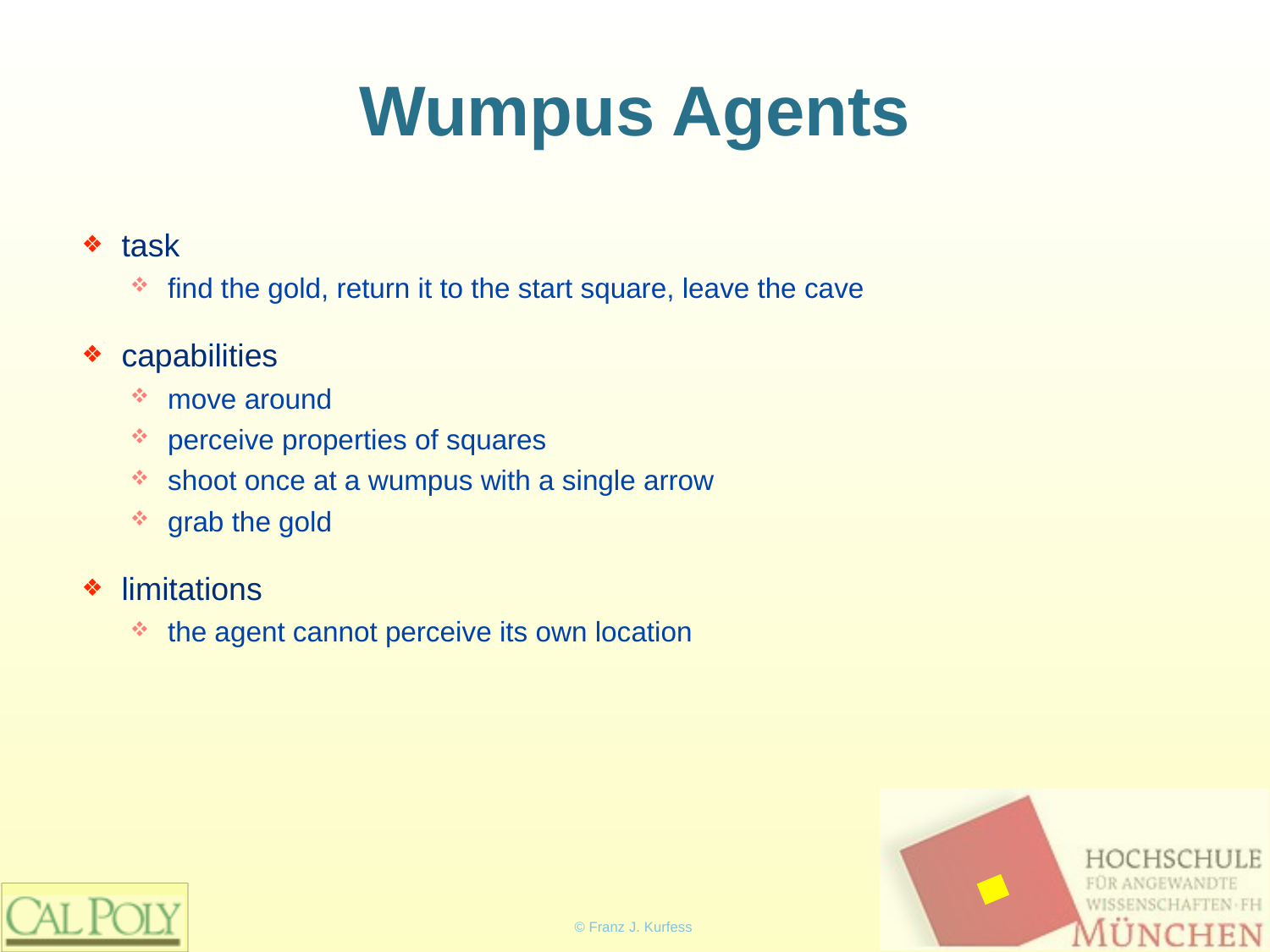

# Wumpus Agents
task
find the gold, return it to the start square, leave the cave
capabilities
move around
perceive properties of squares
shoot once at a wumpus with a single arrow
grab the gold
limitations
the agent cannot perceive its own location
28